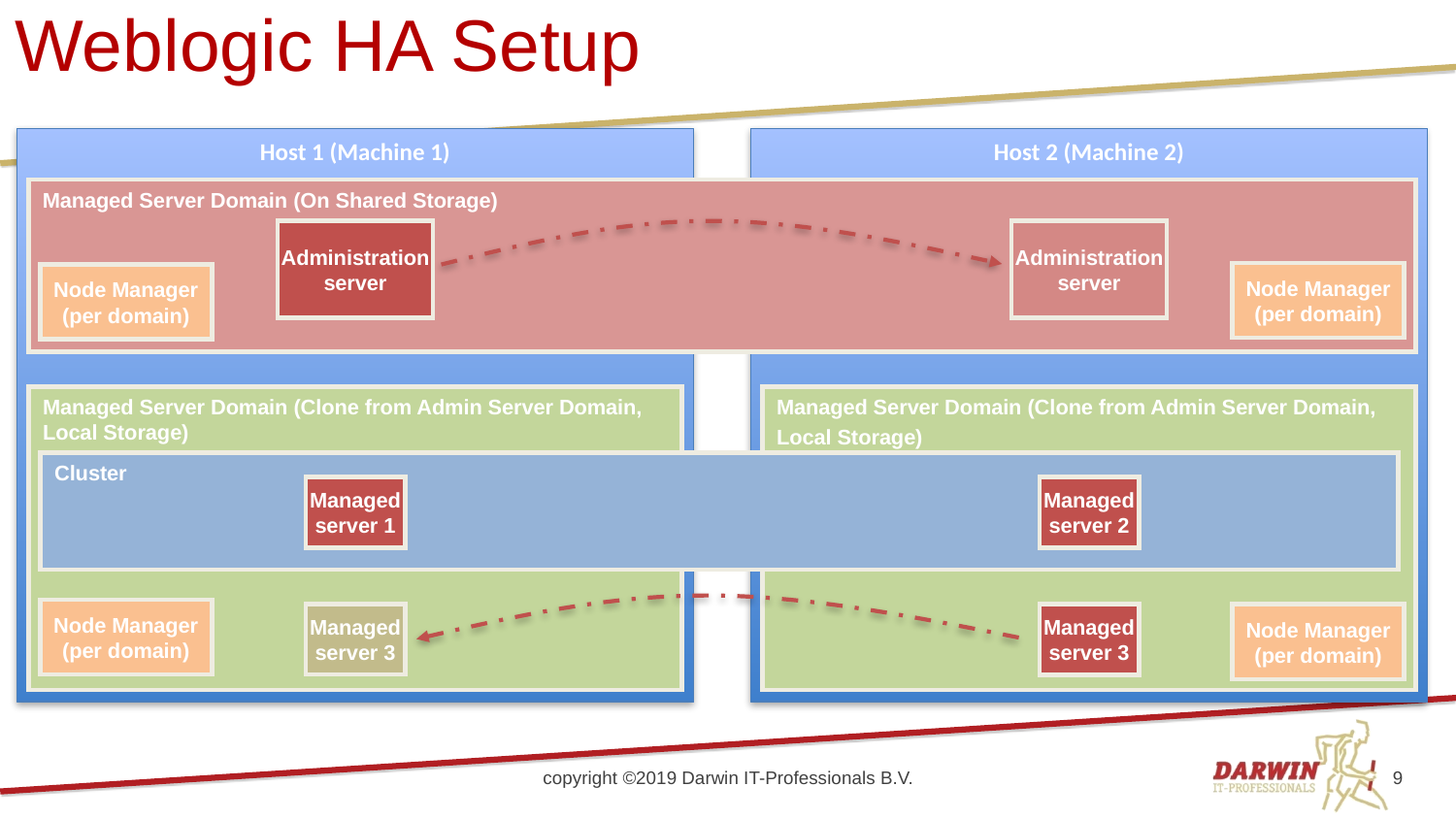

# Weblogic HA Setup
Host 1 (Machine 1)
Host 2 (Machine 2)
Managed Server Domain (On Shared Storage)

Administration
server
Administration
server
Node Manager
(per domain)
Node Manager
(per domain)
Managed Server Domain (Clone from Admin Server Domain,
Local Storage)
Managed Server Domain (Clone from Admin Server Domain,
Local Storage)
Cluster
Managed
server 1
Managed
server 2

Node Manager
(per domain)
Managed
server 3
Managed
server 3
Node Manager
(per domain)
copyright ©2019 Darwin IT-Professionals B.V.
9